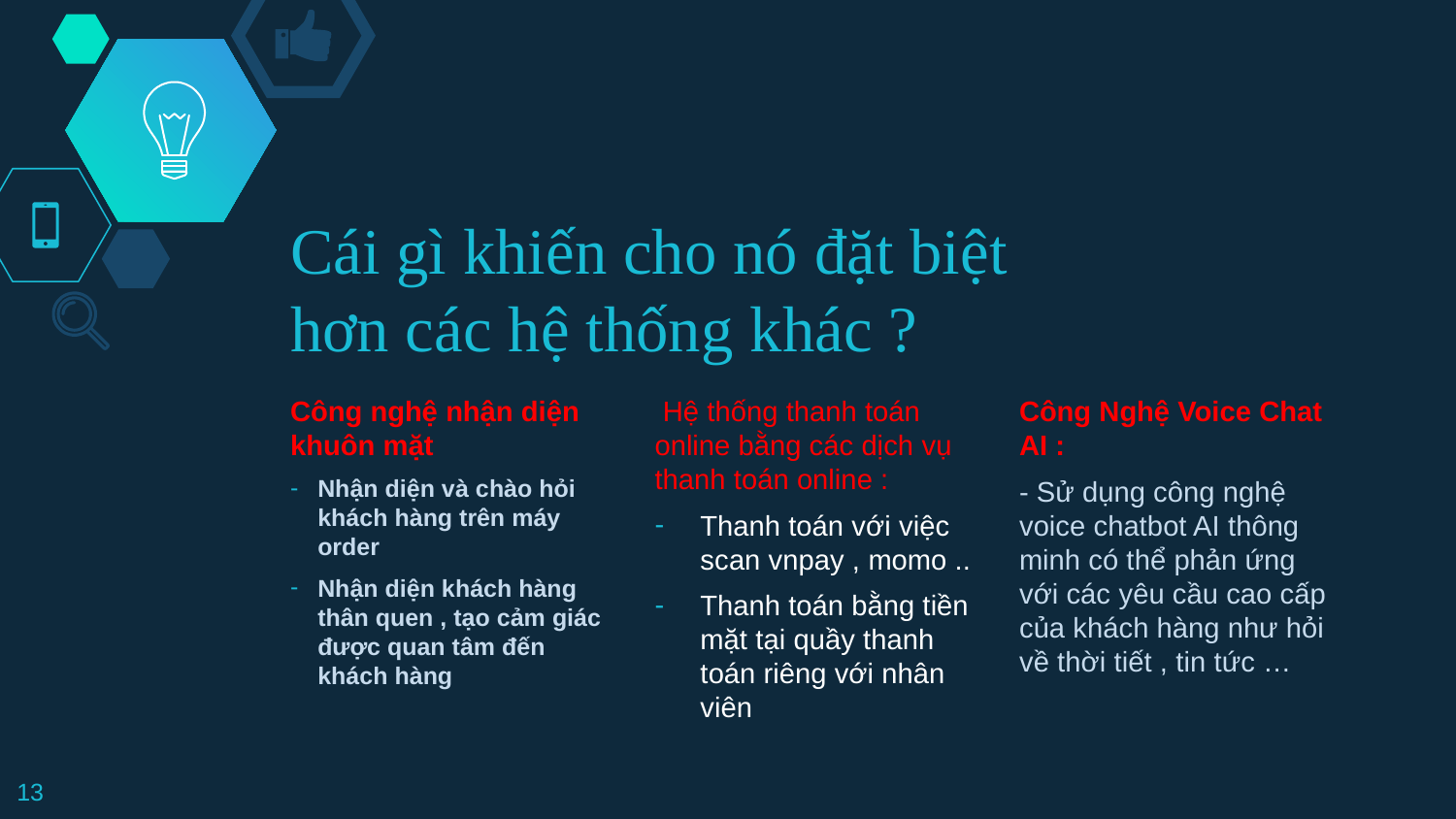

# Cái gì khiến cho nó đặt biệt hơn các hệ thống khác ?
Công nghệ nhận diện khuôn mặt
Nhận diện và chào hỏi khách hàng trên máy order
Nhận diện khách hàng thân quen , tạo cảm giác được quan tâm đến khách hàng
 Hệ thống thanh toán online bằng các dịch vụ thanh toán online :
Thanh toán với việc scan vnpay , momo ..
Thanh toán bằng tiền mặt tại quầy thanh toán riêng với nhân viên
Công Nghệ Voice Chat AI :
- Sử dụng công nghệ voice chatbot AI thông minh có thể phản ứng với các yêu cầu cao cấp của khách hàng như hỏi về thời tiết , tin tức …
13